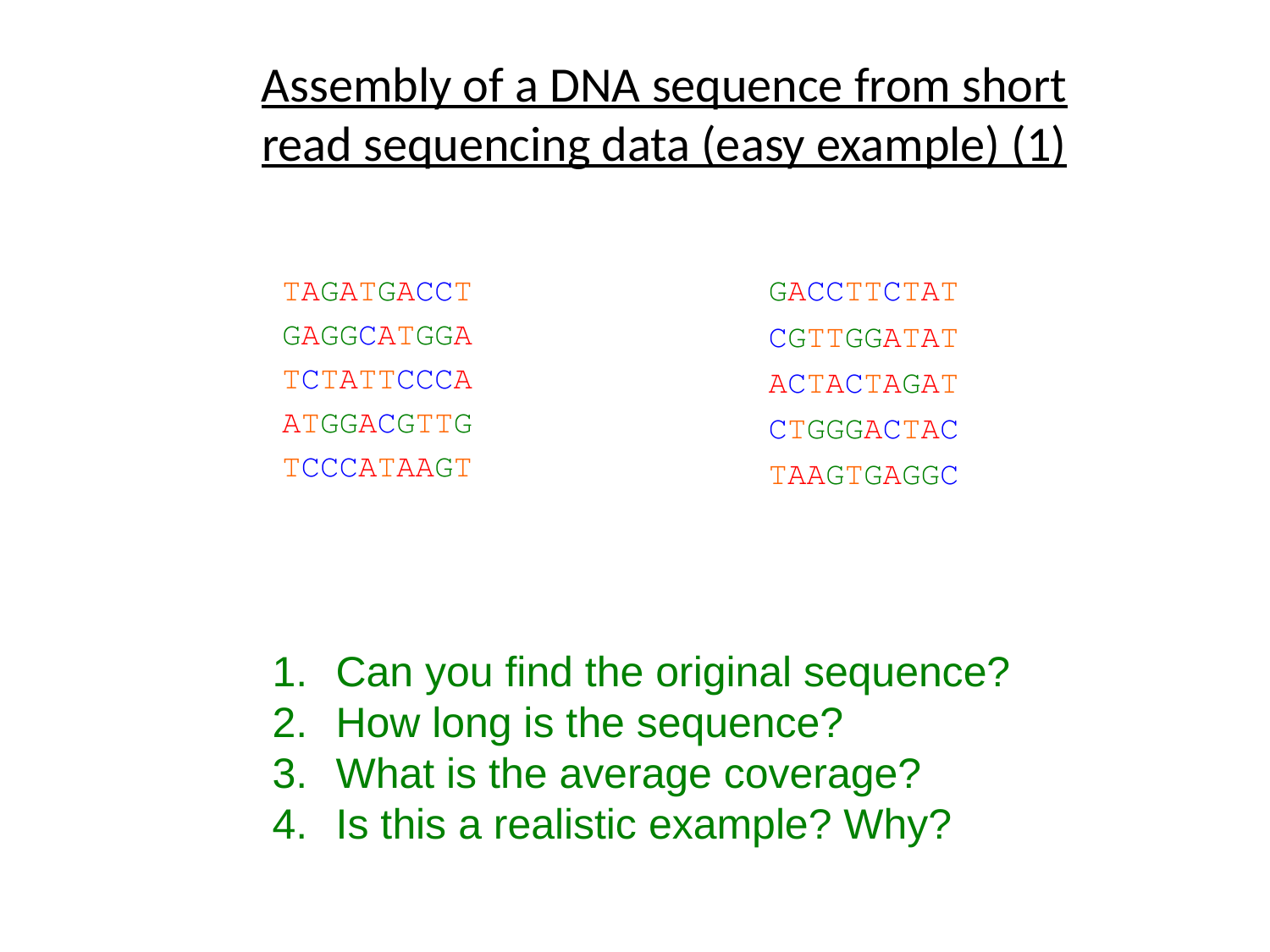

Assembly of a DNA sequence from short read sequencing data (easy example) (1)
TAGATGACCT
GACCTTCTAT
GAGGCATGGA
CGTTGGATAT
TCTATTCCCA
ACTACTAGAT
ATGGACGTTG
CTGGGACTAC
TCCCATAAGT
TAAGTGAGGC
Can you find the original sequence?
How long is the sequence?
What is the average coverage?
Is this a realistic example? Why?